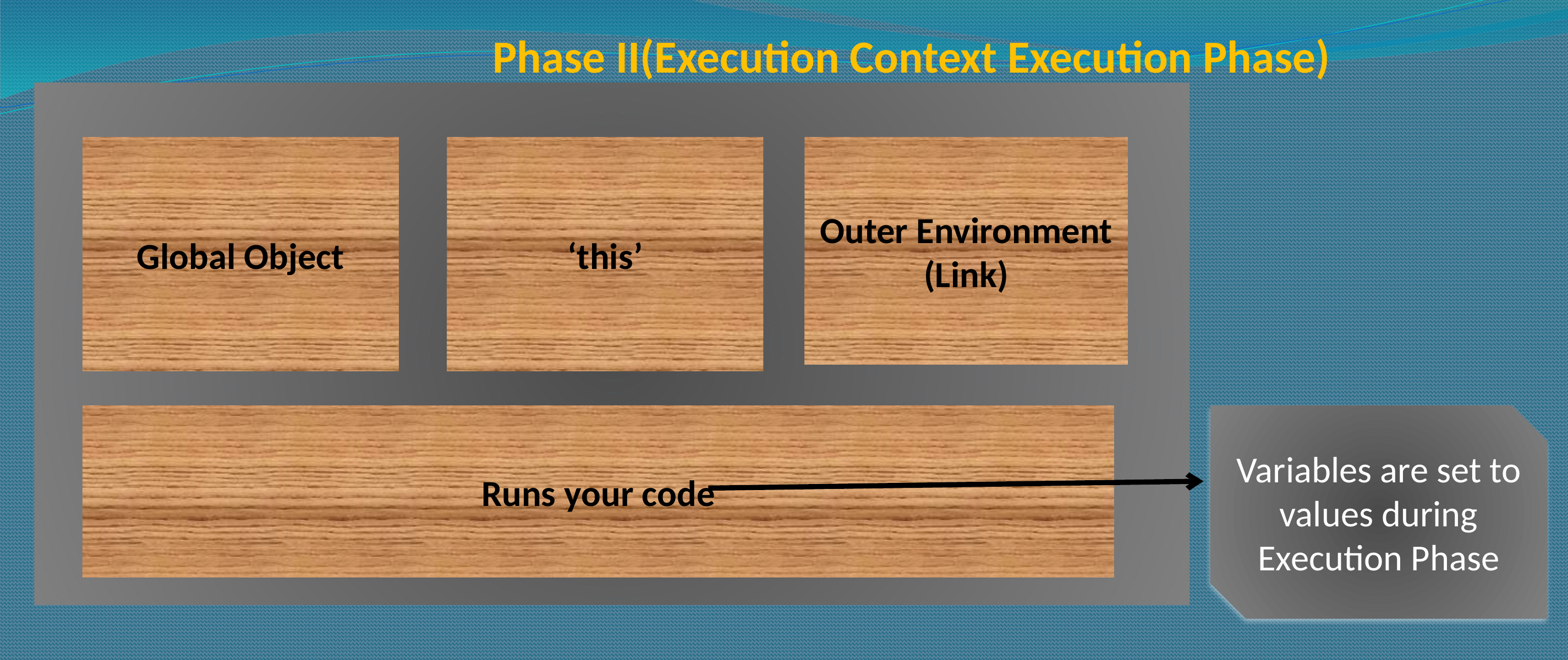

Phase II(Execution Context Execution Phase)

Global Object
‘this’
Outer Environment
(Link)
Runs your code
Variables are set to values during Execution Phase